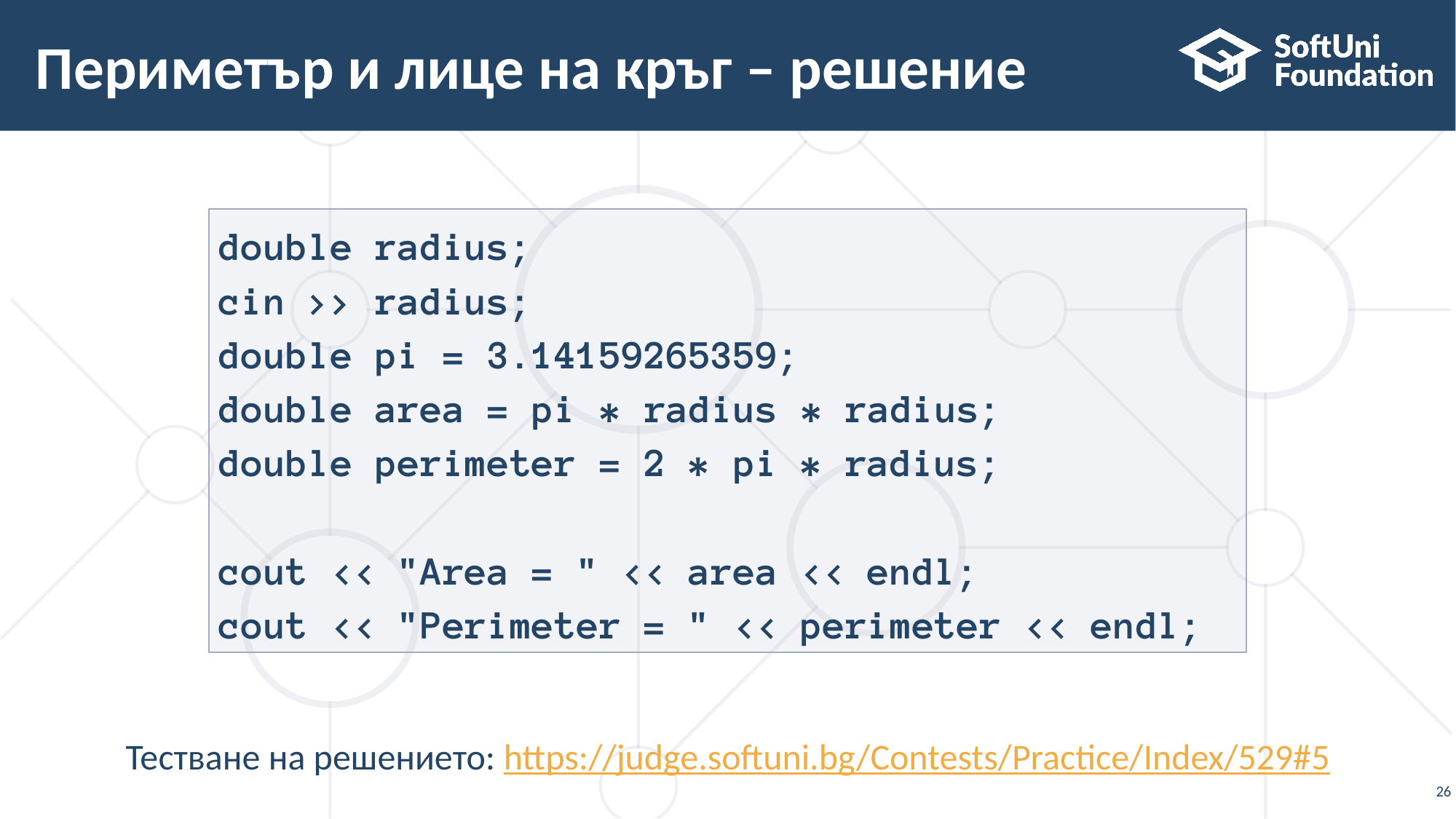

# Периметър и лице на кръг – решение
double radius;
cin >> radius;
double pi = 3.14159265359;
double area = pi * radius * radius;
double perimeter = 2 * pi * radius;

cout << "Area = " << area << endl;
cout << "Perimeter = " << perimeter << endl;
Тестване на решението: https://judge.softuni.bg/Contests/Practice/Index/529#5
26